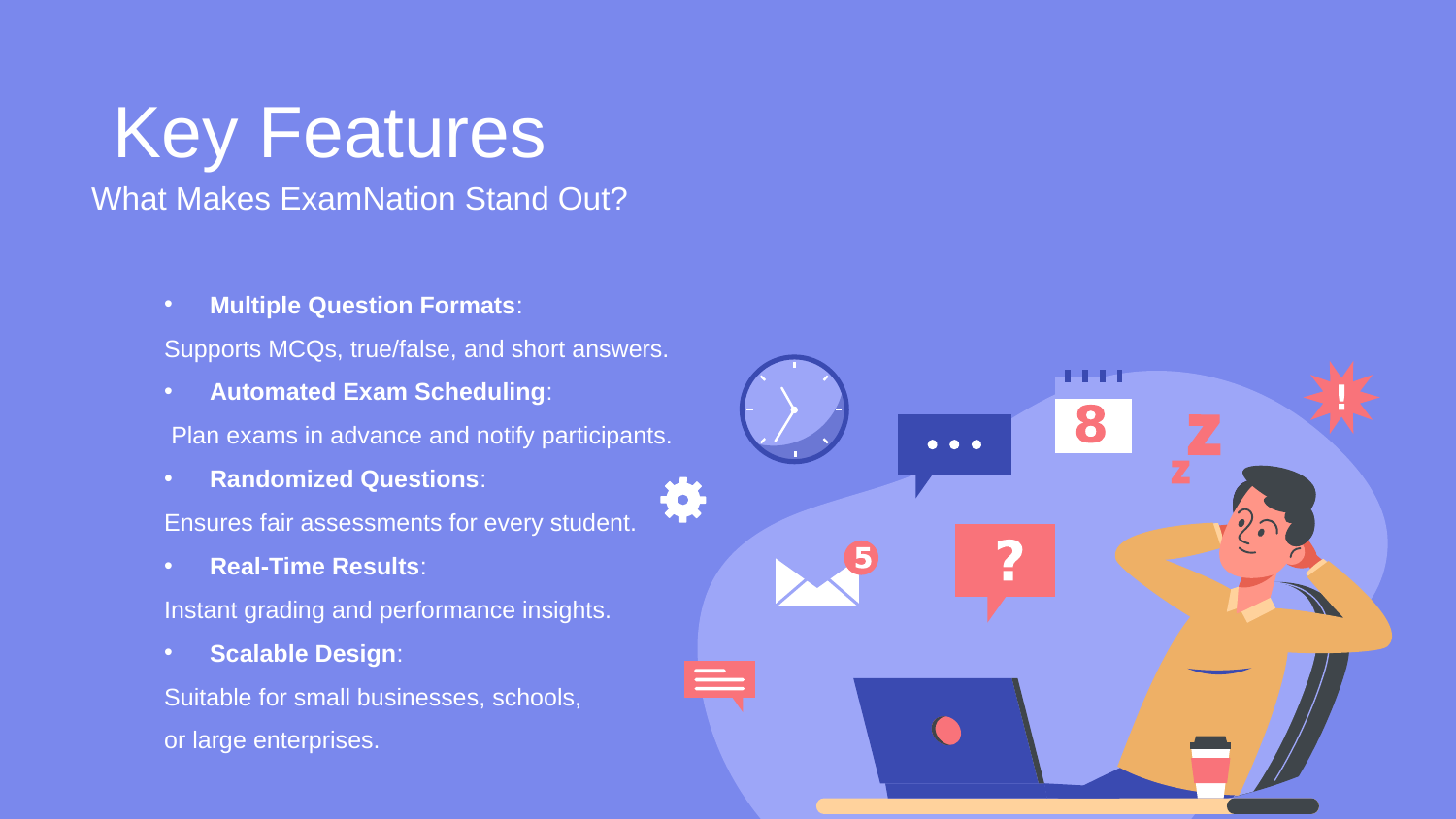

# Key Features
What Makes ExamNation Stand Out?

Multiple Question Formats:
Supports MCQs, true/false, and short answers.
Automated Exam Scheduling:
 Plan exams in advance and notify participants.
Randomized Questions:
Ensures fair assessments for every student.
Real-Time Results:
Instant grading and performance insights.
Scalable Design:
Suitable for small businesses, schools,
or large enterprises.